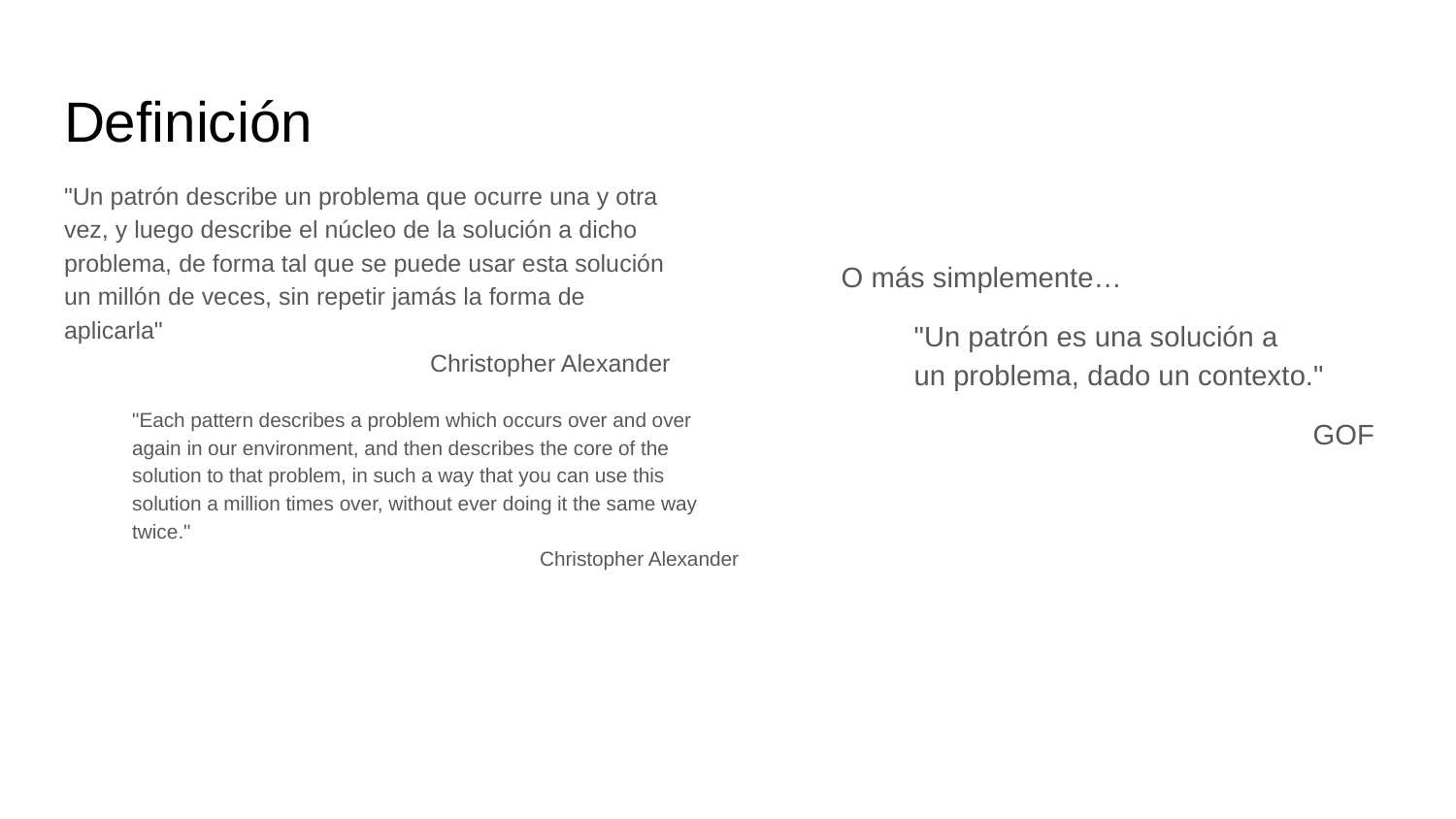

# Definición
"Un patrón describe un problema que ocurre una y otra vez, y luego describe el núcleo de la solución a dicho problema, de forma tal que se puede usar esta solución un millón de veces, sin repetir jamás la forma de aplicarla"
Christopher Alexander
O más simplemente…
"Un patrón es una solución a
un problema, dado un contexto."
GOF
"Each pattern describes a problem which occurs over and over again in our environment, and then describes the core of the solution to that problem, in such a way that you can use this solution a million times over, without ever doing it the same way twice."
Christopher Alexander